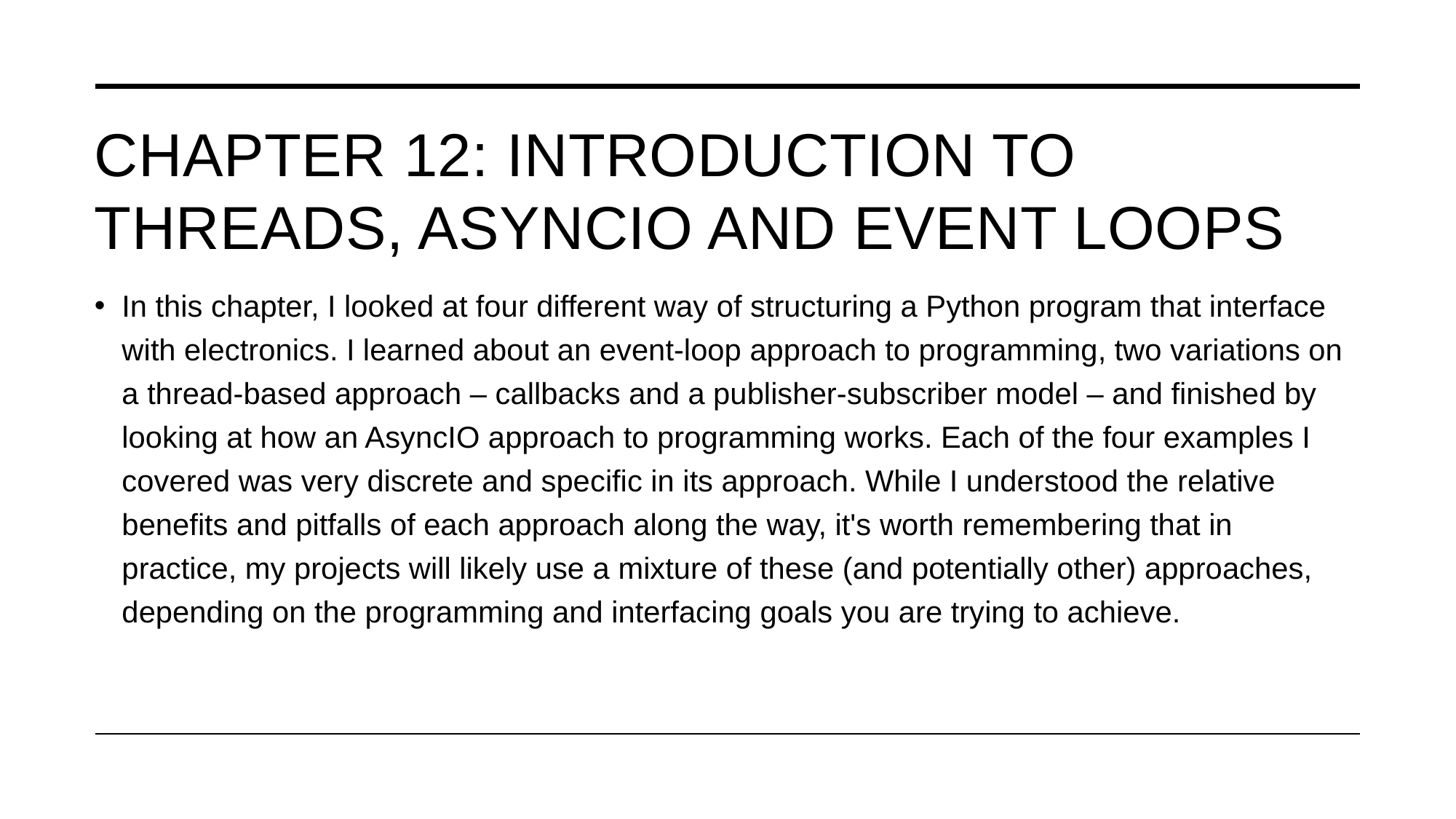

# Chapter 12: Introduction to threads, asyncio and event loops
In this chapter, I looked at four different way of structuring a Python program that interface with electronics. I learned about an event-loop approach to programming, two variations on a thread-based approach – callbacks and a publisher-subscriber model – and finished by looking at how an AsyncIO approach to programming works. Each of the four examples I covered was very discrete and specific in its approach. While I understood the relative benefits and pitfalls of each approach along the way, it's worth remembering that in practice, my projects will likely use a mixture of these (and potentially other) approaches, depending on the programming and interfacing goals you are trying to achieve.